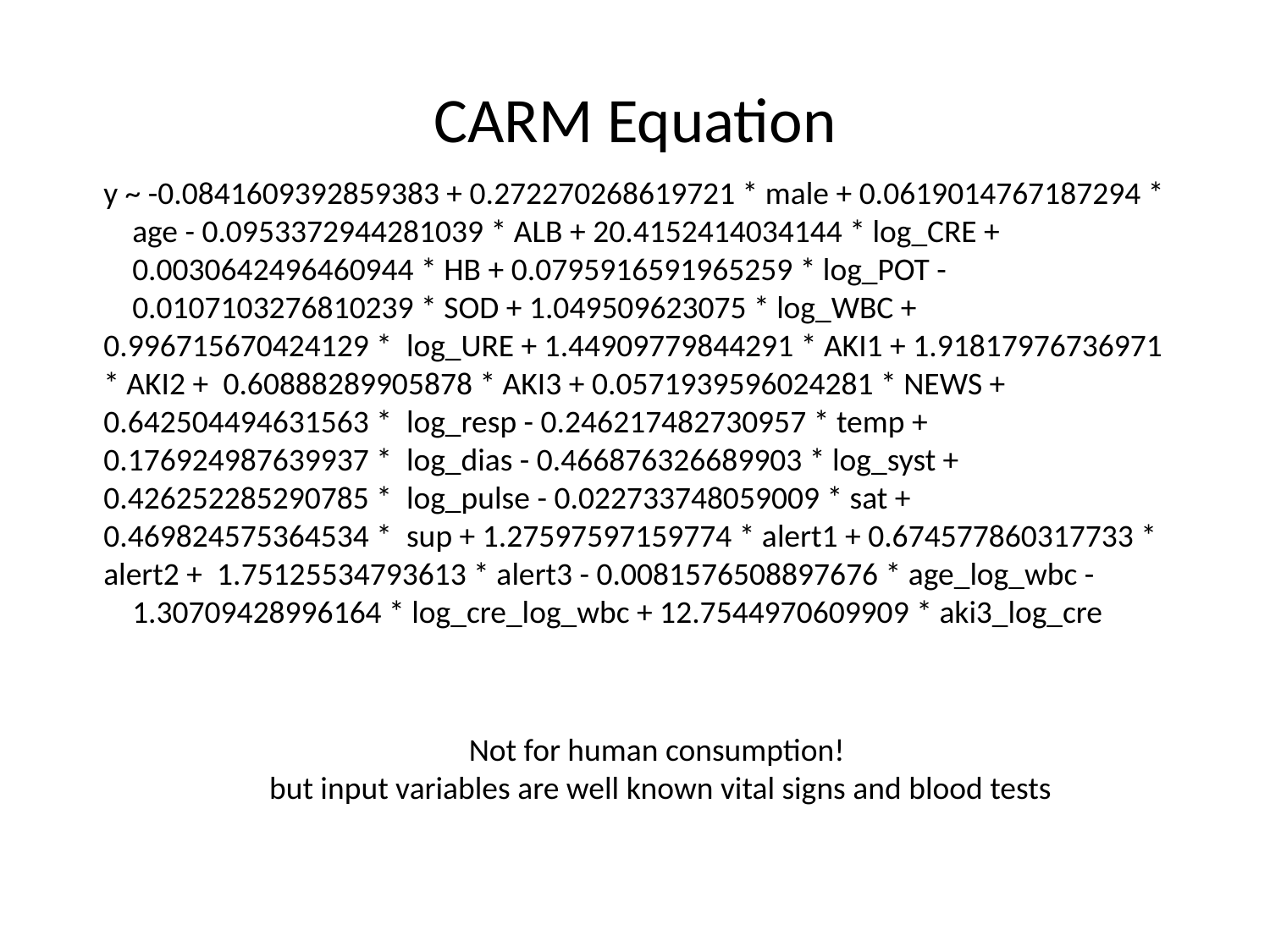

# CARM Equation
y ~ -0.0841609392859383 + 0.272270268619721 * male + 0.0619014767187294 *
    age - 0.0953372944281039 * ALB + 20.4152414034144 * log_CRE +
    0.0030642496460944 * HB + 0.0795916591965259 * log_POT -
    0.0107103276810239 * SOD + 1.049509623075 * log_WBC + 0.996715670424129 *  log_URE + 1.44909779844291 * AKI1 + 1.91817976736971 * AKI2 +  0.60888289905878 * AKI3 + 0.0571939596024281 * NEWS + 0.642504494631563 *  log_resp - 0.246217482730957 * temp + 0.176924987639937 *  log_dias - 0.466876326689903 * log_syst + 0.426252285290785 *  log_pulse - 0.022733748059009 * sat + 0.469824575364534 *  sup + 1.27597597159774 * alert1 + 0.674577860317733 * alert2 +  1.75125534793613 * alert3 - 0.0081576508897676 * age_log_wbc -
    1.30709428996164 * log_cre_log_wbc + 12.7544970609909 * aki3_log_cre
Not for human consumption!
 but input variables are well known vital signs and blood tests